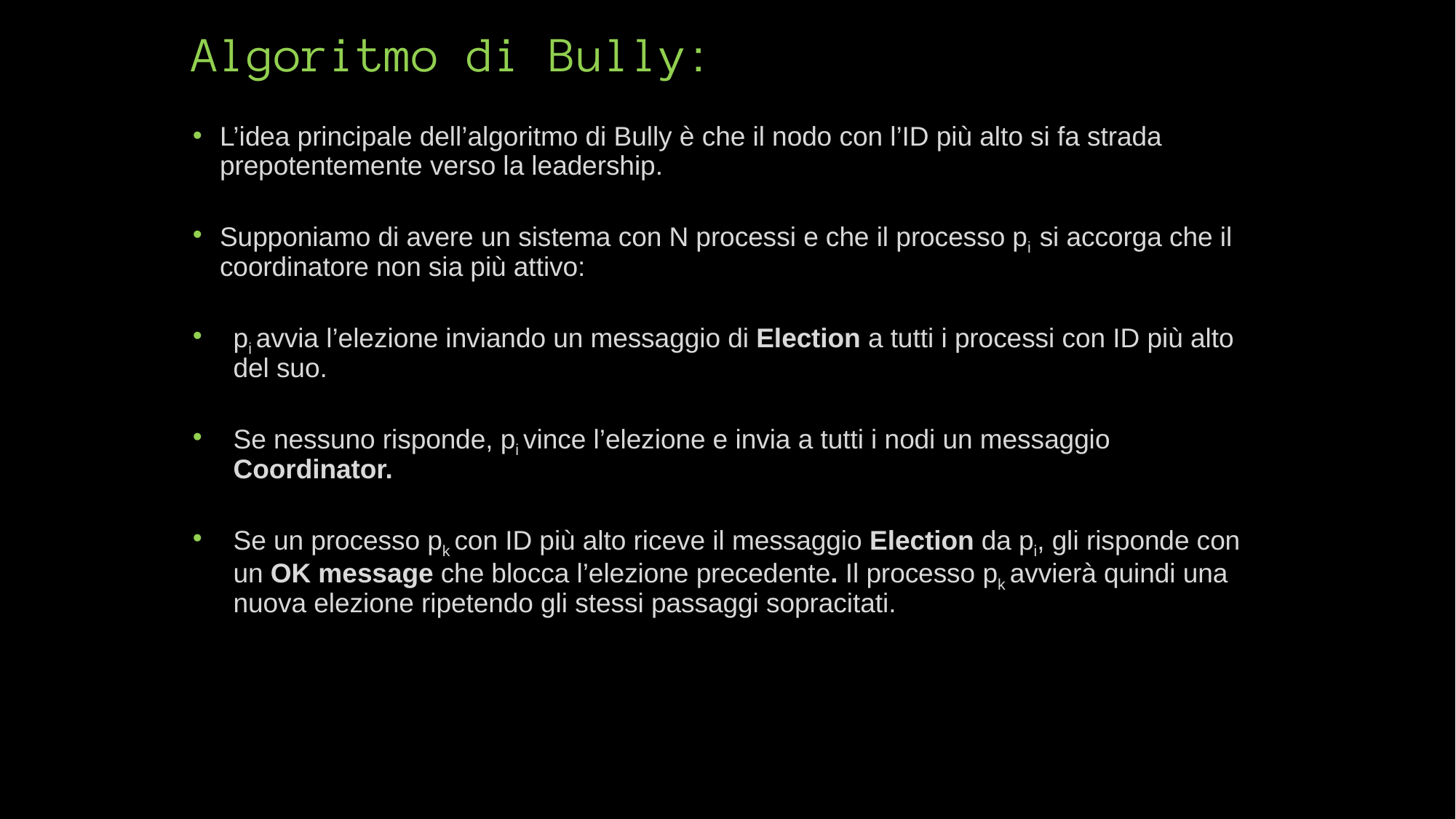

# Algoritmo di Bully:
L’idea principale dell’algoritmo di Bully è che il nodo con l’ID più alto si fa strada prepotentemente verso la leadership.
Supponiamo di avere un sistema con N processi e che il processo pi  si accorga che il coordinatore non sia più attivo:
pi avvia l’elezione inviando un messaggio di Election a tutti i processi con ID più alto del suo.
Se nessuno risponde, pi vince l’elezione e invia a tutti i nodi un messaggio Coordinator.
Se un processo pk con ID più alto riceve il messaggio Election da pi, gli risponde con un OK message che blocca l’elezione precedente. Il processo pk avvierà quindi una nuova elezione ripetendo gli stessi passaggi sopracitati.